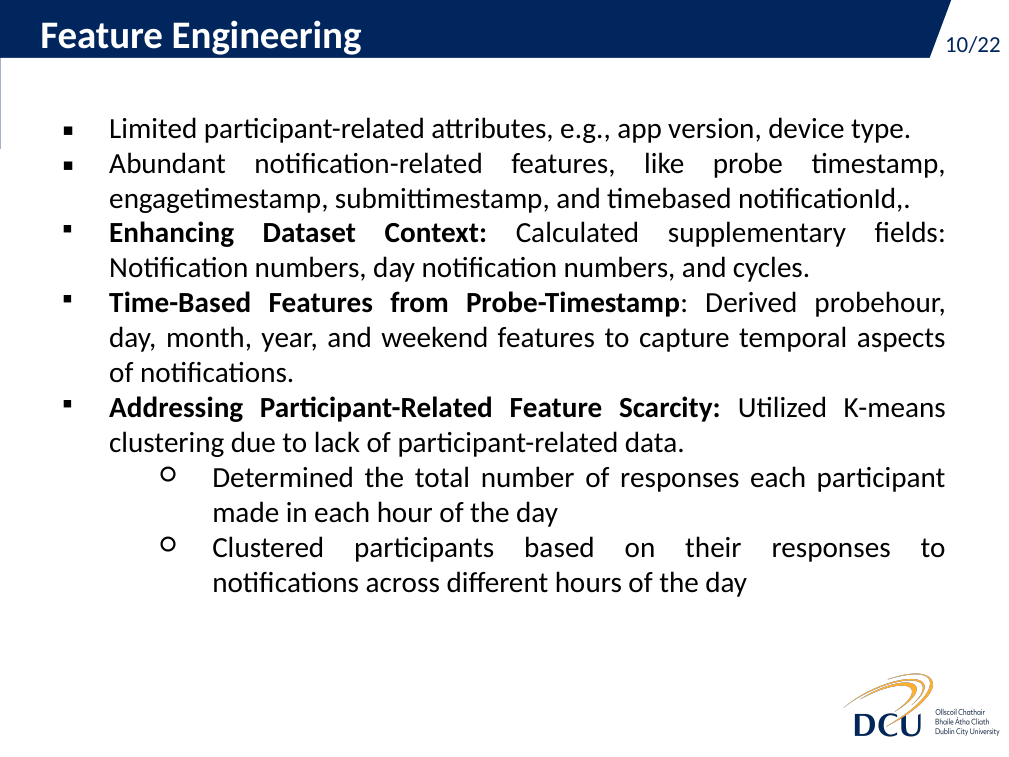

# Feature Engineering
10/22
Limited participant-related attributes, e.g., app version, device type.
Abundant notification-related features, like probe timestamp, engagetimestamp, submittimestamp, and timebased notificationId,.
Enhancing Dataset Context: Calculated supplementary fields: Notification numbers, day notification numbers, and cycles.
Time-Based Features from Probe-Timestamp: Derived probehour, day, month, year, and weekend features to capture temporal aspects of notifications.
Addressing Participant-Related Feature Scarcity: Utilized K-means clustering due to lack of participant-related data.
Determined the total number of responses each participant made in each hour of the day
Clustered participants based on their responses to notifications across different hours of the day